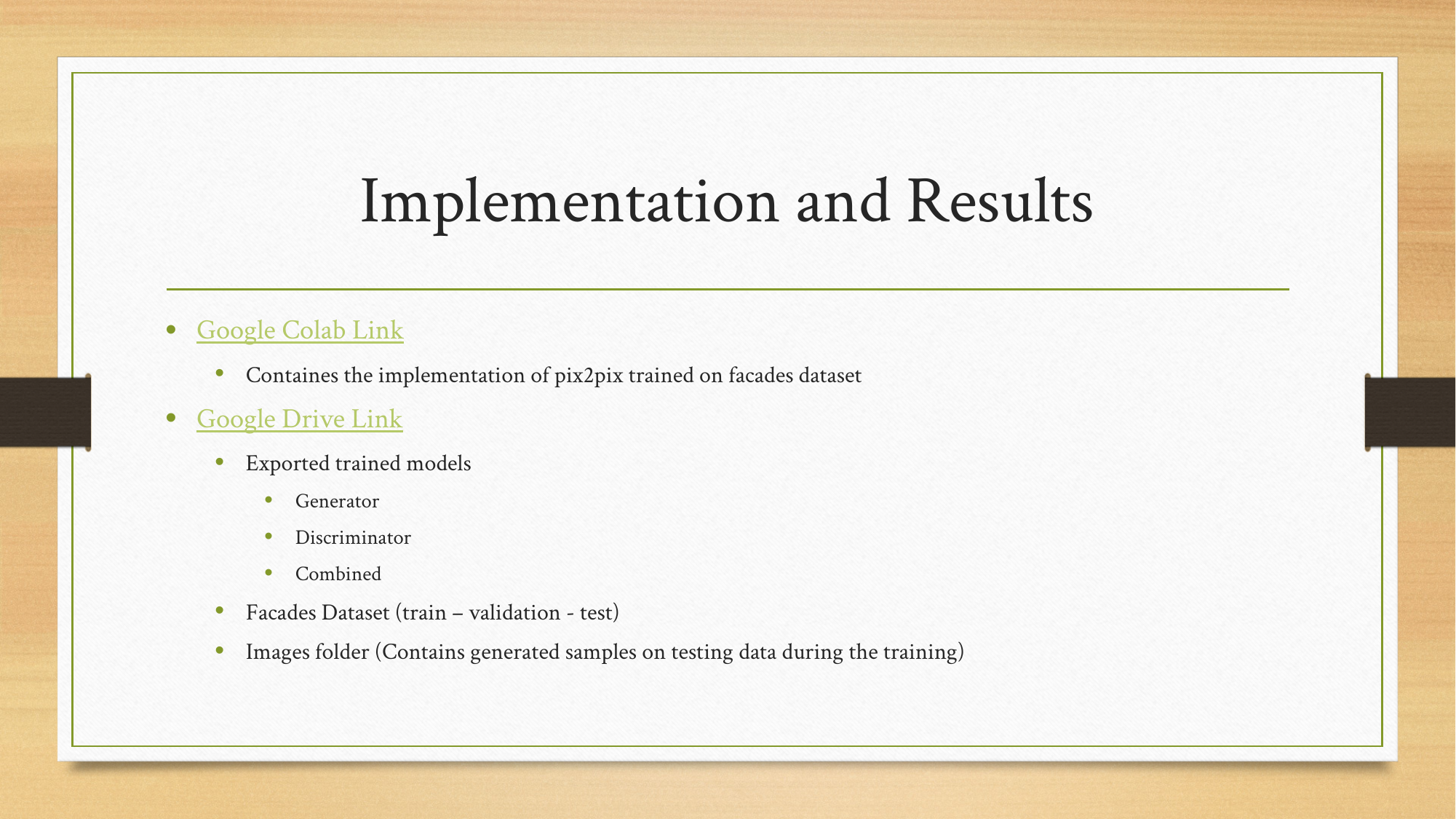

# Implementation and Results
Google Colab Link
Containes the implementation of pix2pix trained on facades dataset
Google Drive Link
Exported trained models
Generator
Discriminator
Combined
Facades Dataset (train – validation - test)
Images folder (Contains generated samples on testing data during the training)